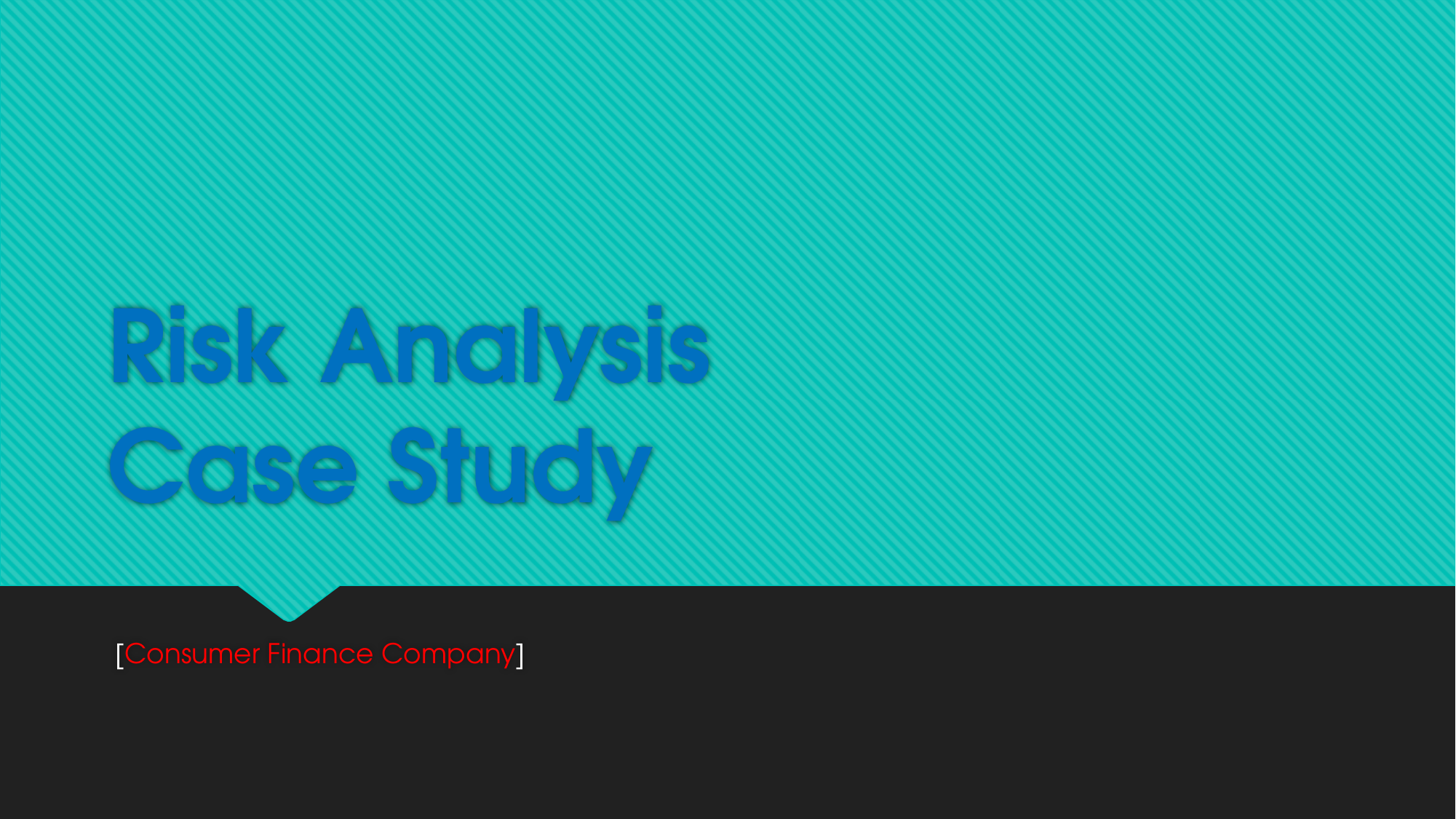

# Risk Analysis Case Study
 [Consumer Finance Company]